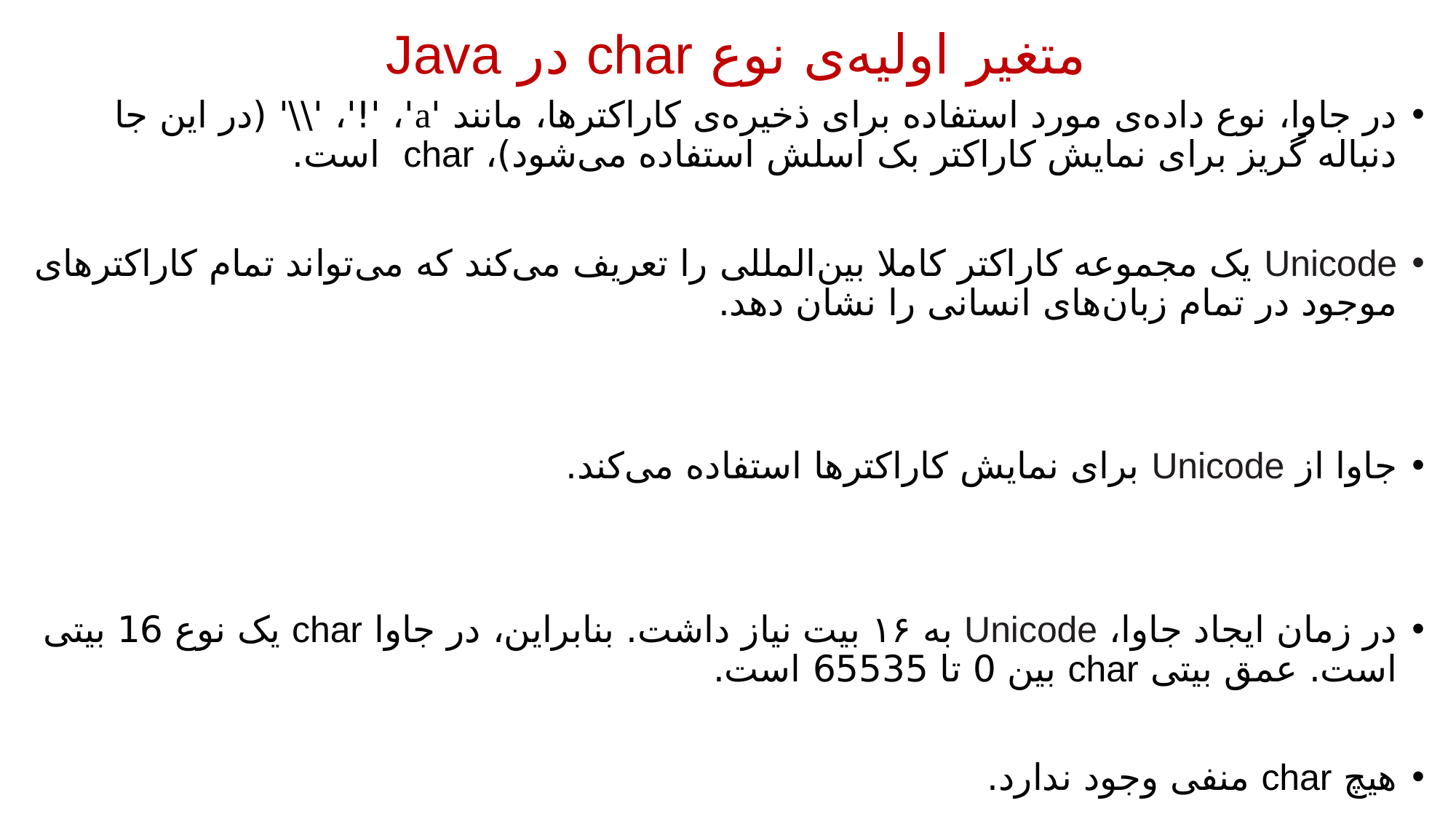

متغیر اولیه‌ی نوع char در Java
در جاوا، نوع داده‌ی مورد استفاده برای ذخیره‌ی کاراکترها، مانند 'a'، '!'، '\\' (در این جا دنباله گریز برای نمایش کاراکتر بک اسلش استفاده می‌شود)، char  است.

Unicode یک مجموعه کاراکتر کاملا بین‌المللی را تعریف می‌کند که می‌تواند تمام کاراکترهای موجود در تمام زبان‌های انسانی را نشان دهد.

جاوا از Unicode برای نمایش کاراکترها استفاده می‌کند.

در زمان ایجاد جاوا، Unicode به ۱۶ بیت نیاز داشت. بنابراین، در جاوا char یک نوع 16 بیتی است. عمق بیتی char بین 0 تا 65535 است.

هیچ char منفی وجود ندارد.